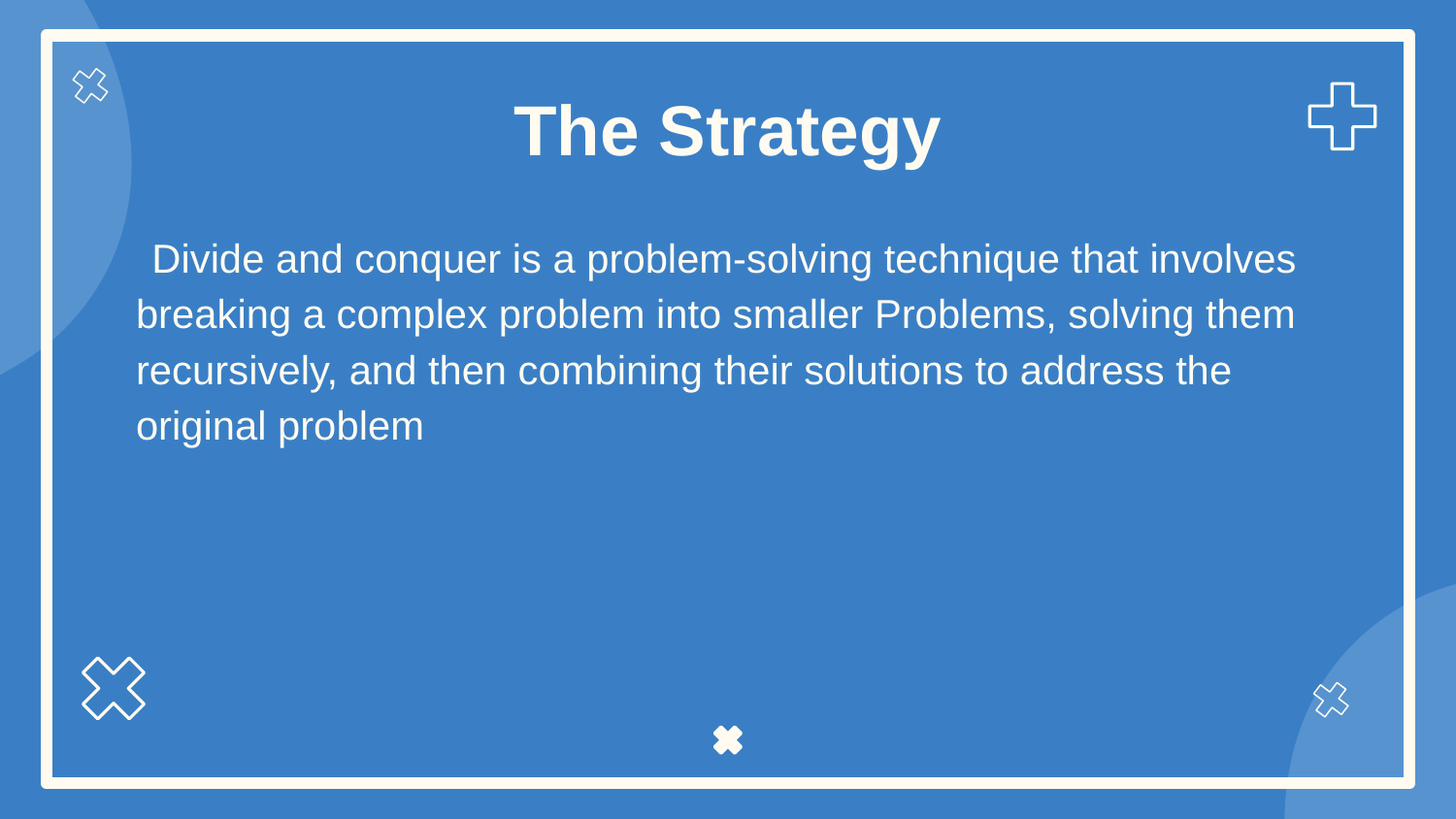

# The Strategy
  Divide and conquer is a problem-solving technique that involves breaking a complex problem into smaller Problems, solving them recursively, and then combining their solutions to address the original problem